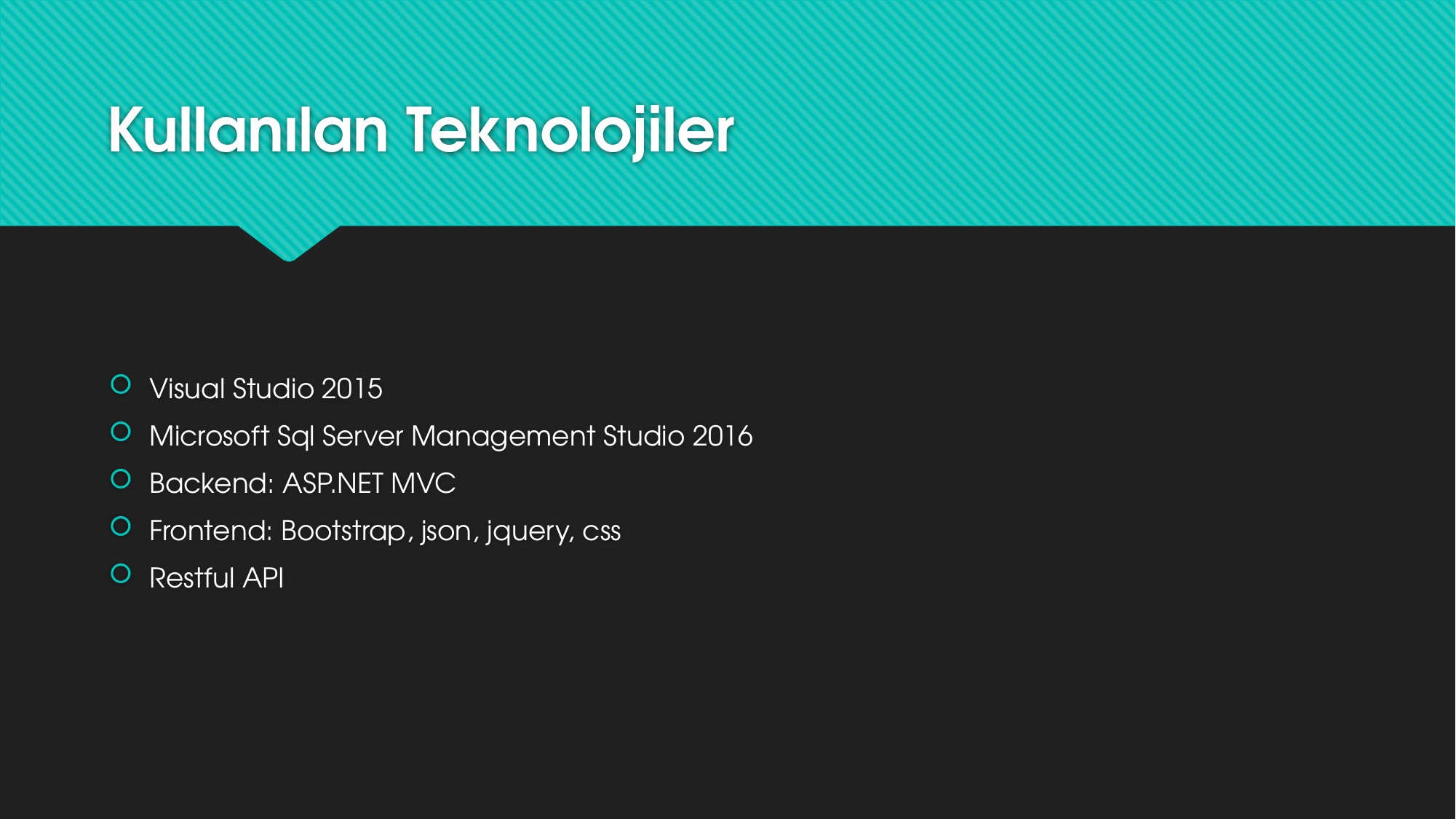

# Kullanılan Teknolojiler
Visual Studio 2015
Microsoft Sql Server Management Studio 2016
Backend: ASP.NET MVC
Frontend: Bootstrap, json, jquery, css
Restful API